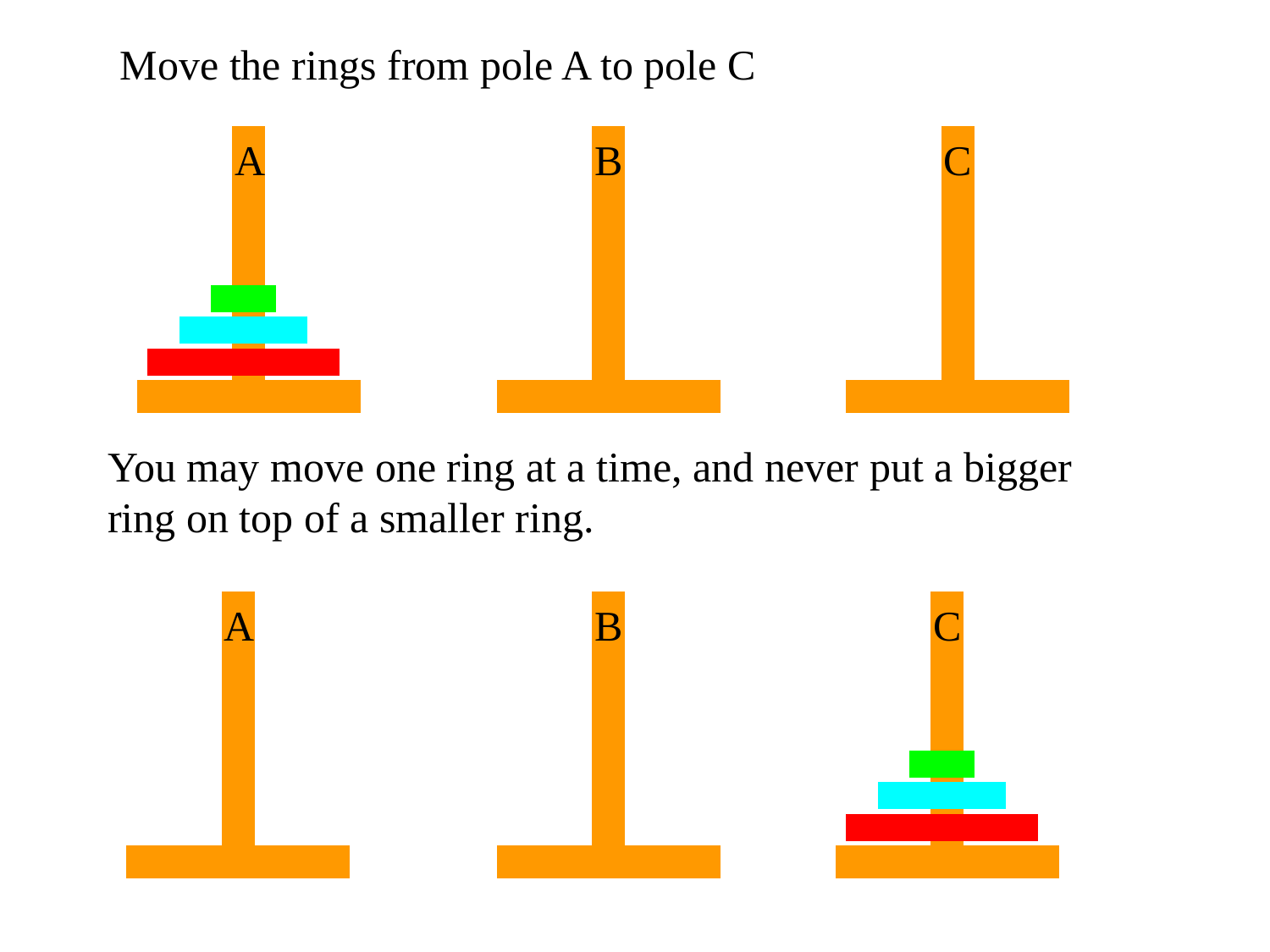

Move the rings from pole A to pole C

A

B

C

You may move one ring at a time, and never put a bigger ring on top of a smaller ring.

A

B

C